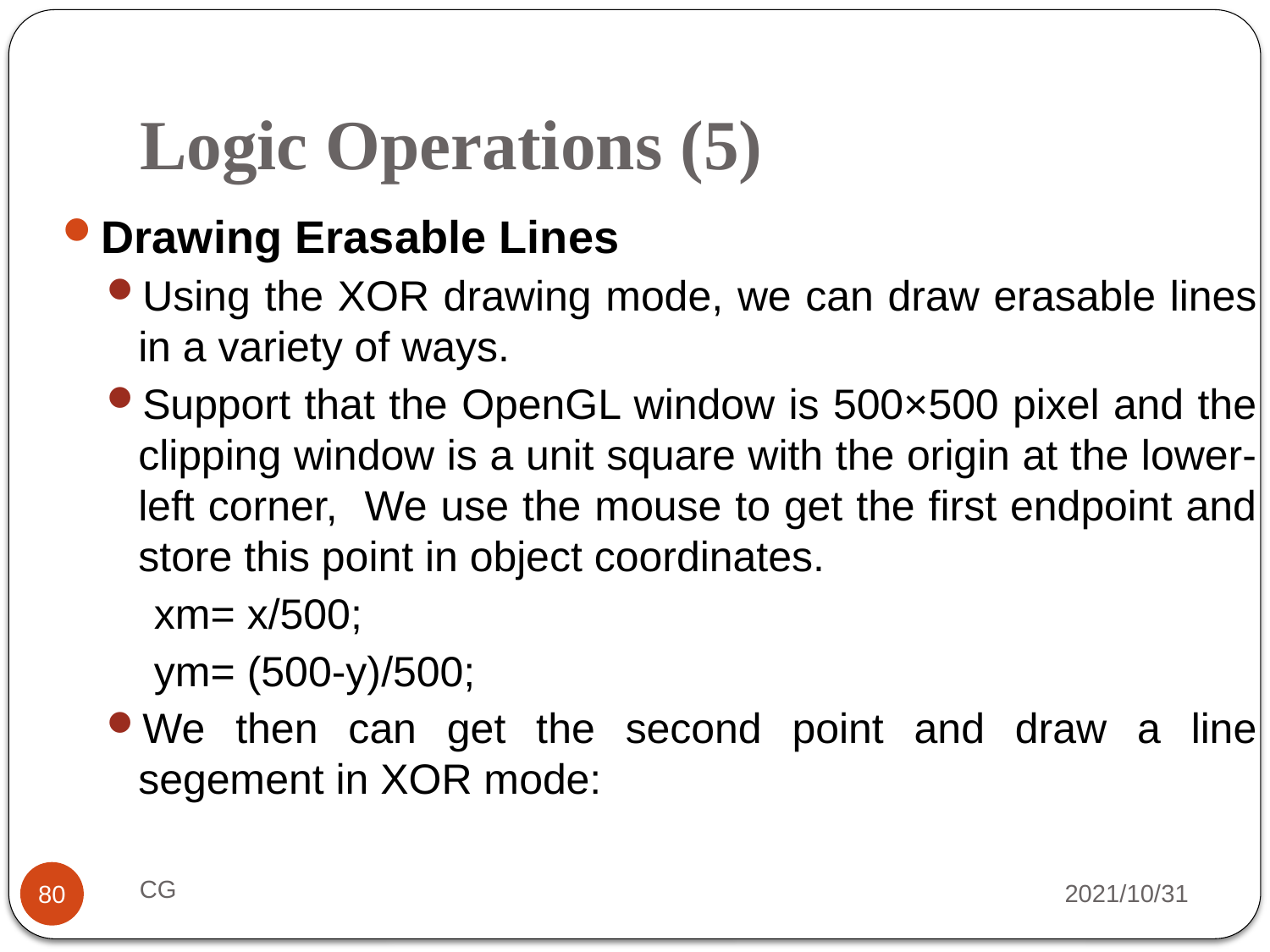

# Logic Operations (5)
Drawing Erasable Lines
Using the XOR drawing mode, we can draw erasable lines in a variety of ways.
Support that the OpenGL window is 500×500 pixel and the clipping window is a unit square with the origin at the lower-left corner,  We use the mouse to get the first endpoint and store this point in object coordinates.
    xm= x/500;
    ym= (500-y)/500;
We then can get the second point and draw a line segement in XOR mode:
CG
2021/10/31
80